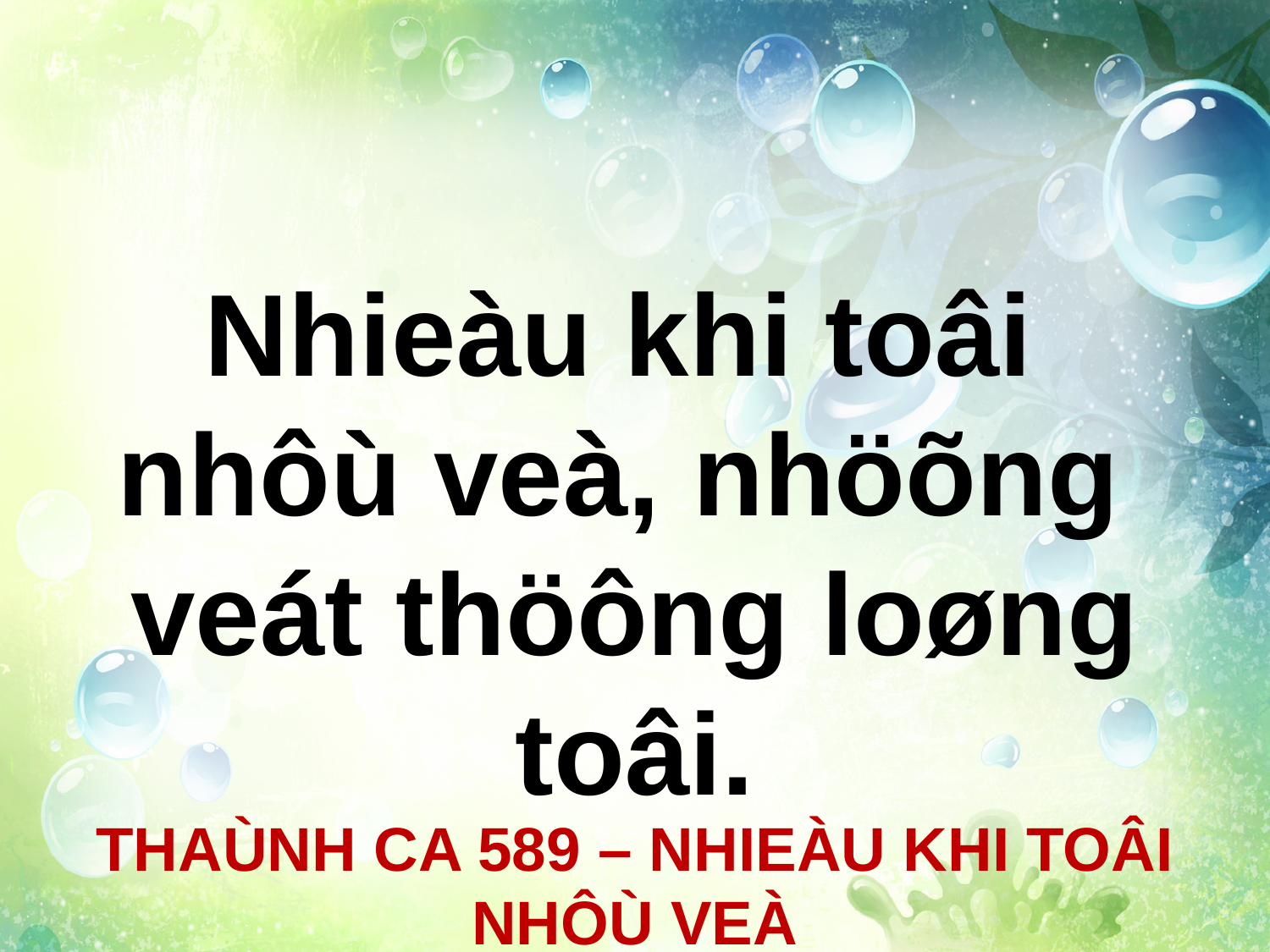

Nhieàu khi toâi
nhôù veà, nhöõng
veát thöông loøng toâi.
THAÙNH CA 589 – NHIEÀU KHI TOÂI NHÔÙ VEÀ